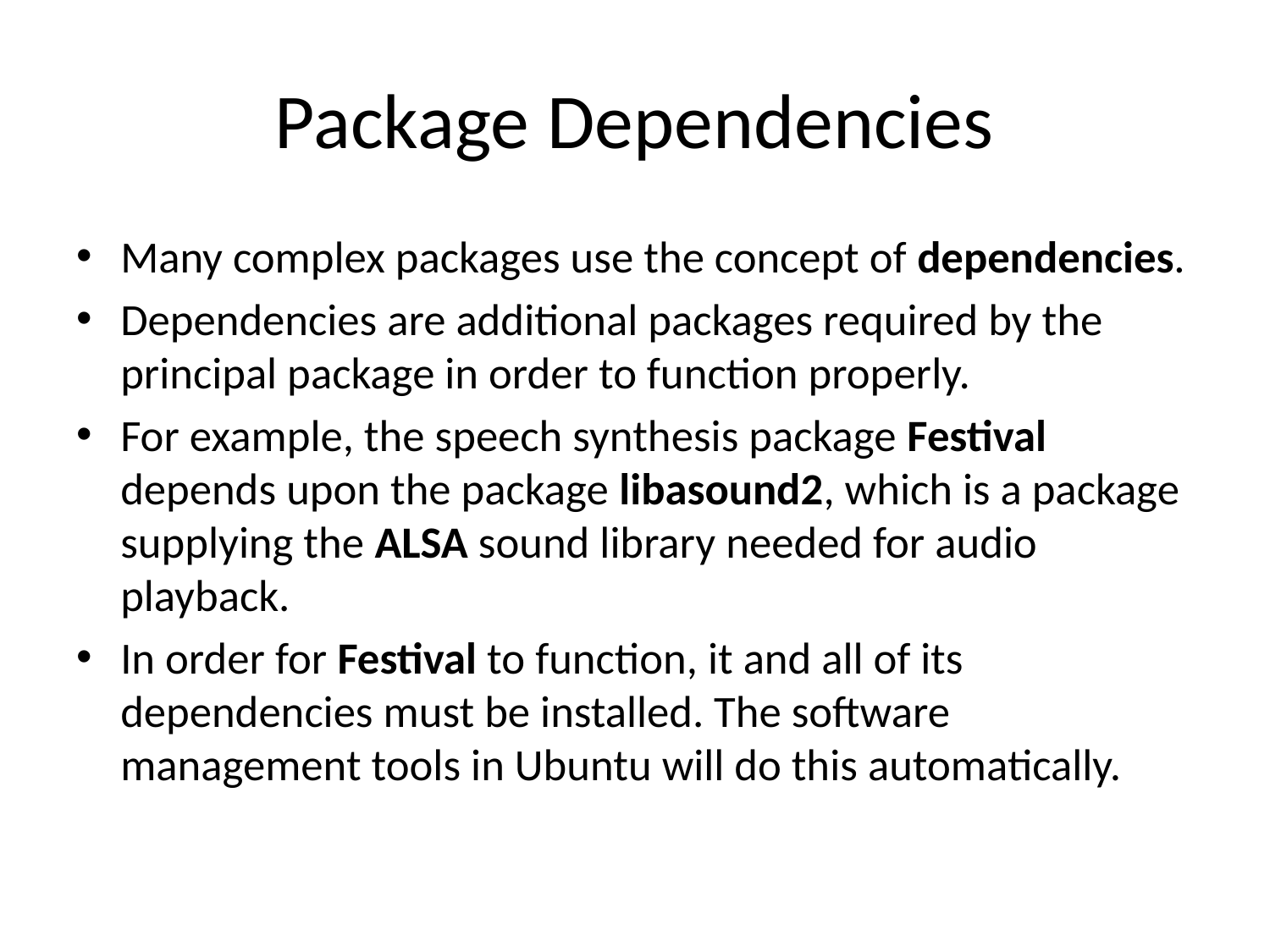

# Package Dependencies
Many complex packages use the concept of dependencies.
Dependencies are additional packages required by the principal package in order to function properly.
For example, the speech synthesis package Festival depends upon the package libasound2, which is a package supplying the ALSA sound library needed for audio playback.
In order for Festival to function, it and all of its dependencies must be installed. The software management tools in Ubuntu will do this automatically.